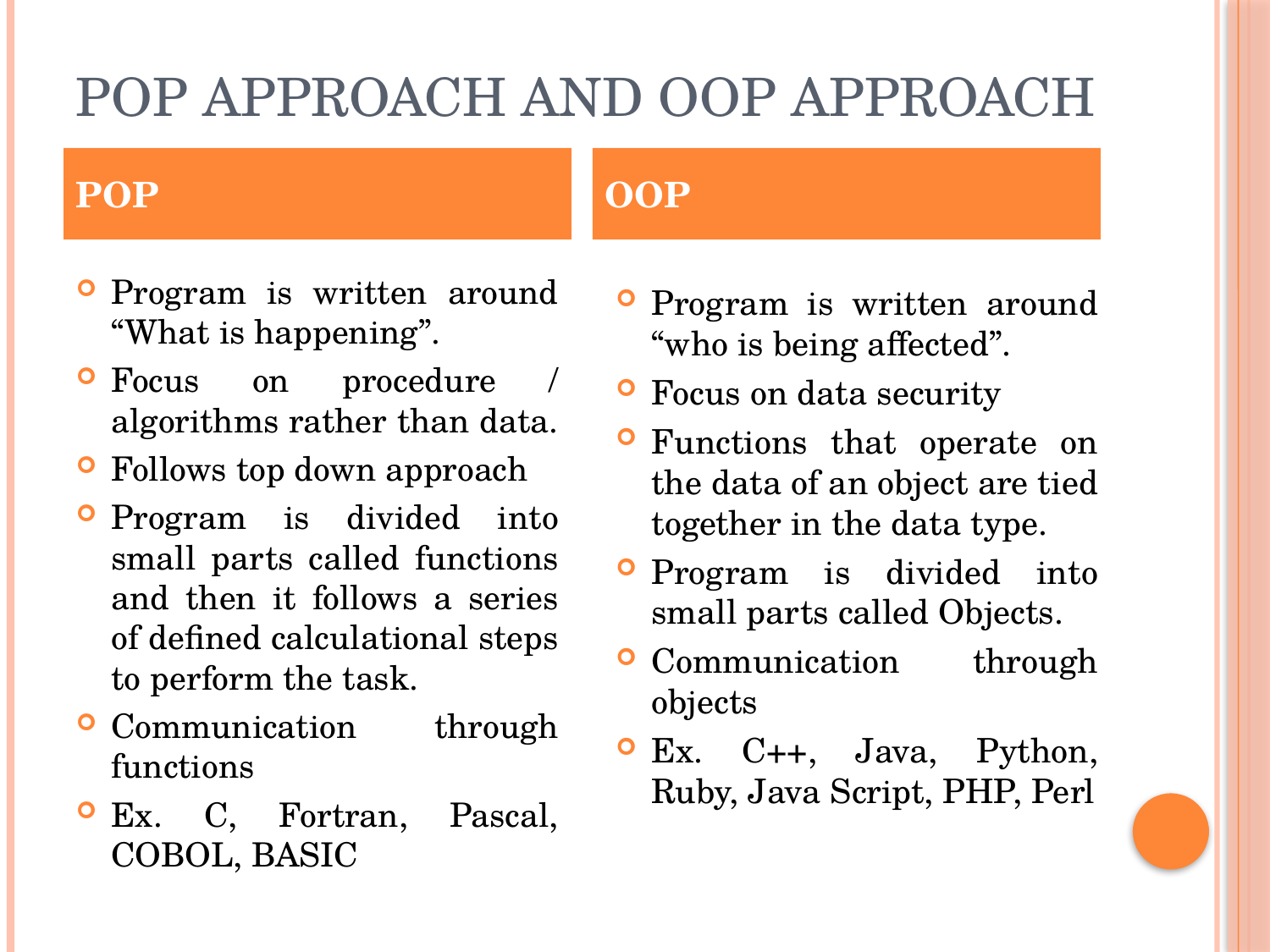

# POP approach and OOP approach
POP
OOP
Program is written around “What is happening”.
Focus on procedure / algorithms rather than data.
Follows top down approach
Program is divided into small parts called functions and then it follows a series of defined calculational steps to perform the task.
Communication through functions
Ex. C, Fortran, Pascal, COBOL, BASIC
Program is written around “who is being affected”.
Focus on data security
Functions that operate on the data of an object are tied together in the data type.
Program is divided into small parts called Objects.
Communication through objects
Ex. C++, Java, Python, Ruby, Java Script, PHP, Perl